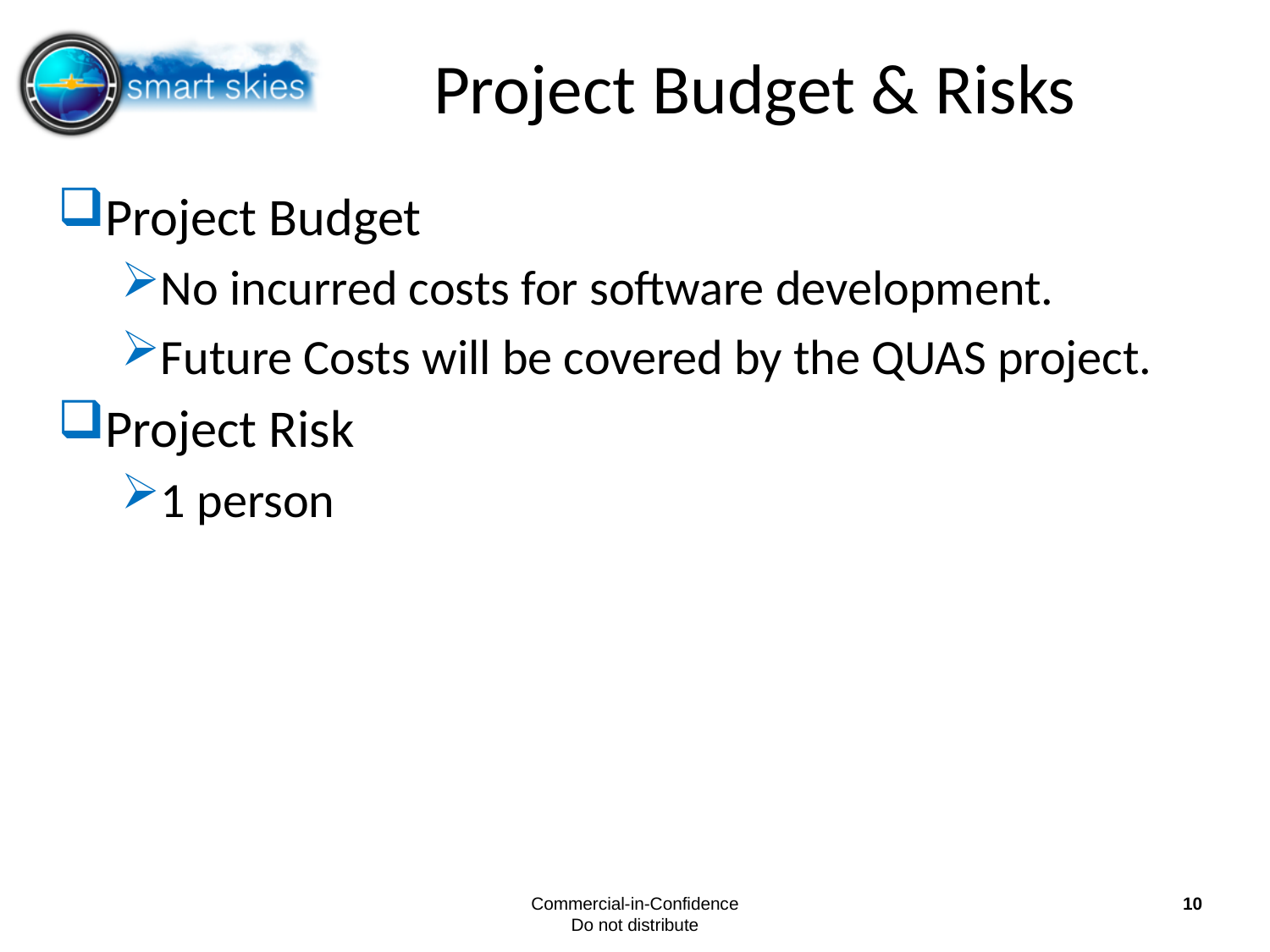

# Project Budget & Risks
Project Budget
No incurred costs for software development.
Future Costs will be covered by the QUAS project.
Project Risk
1 person
Commercial-in-Confidence
Do not distribute
10